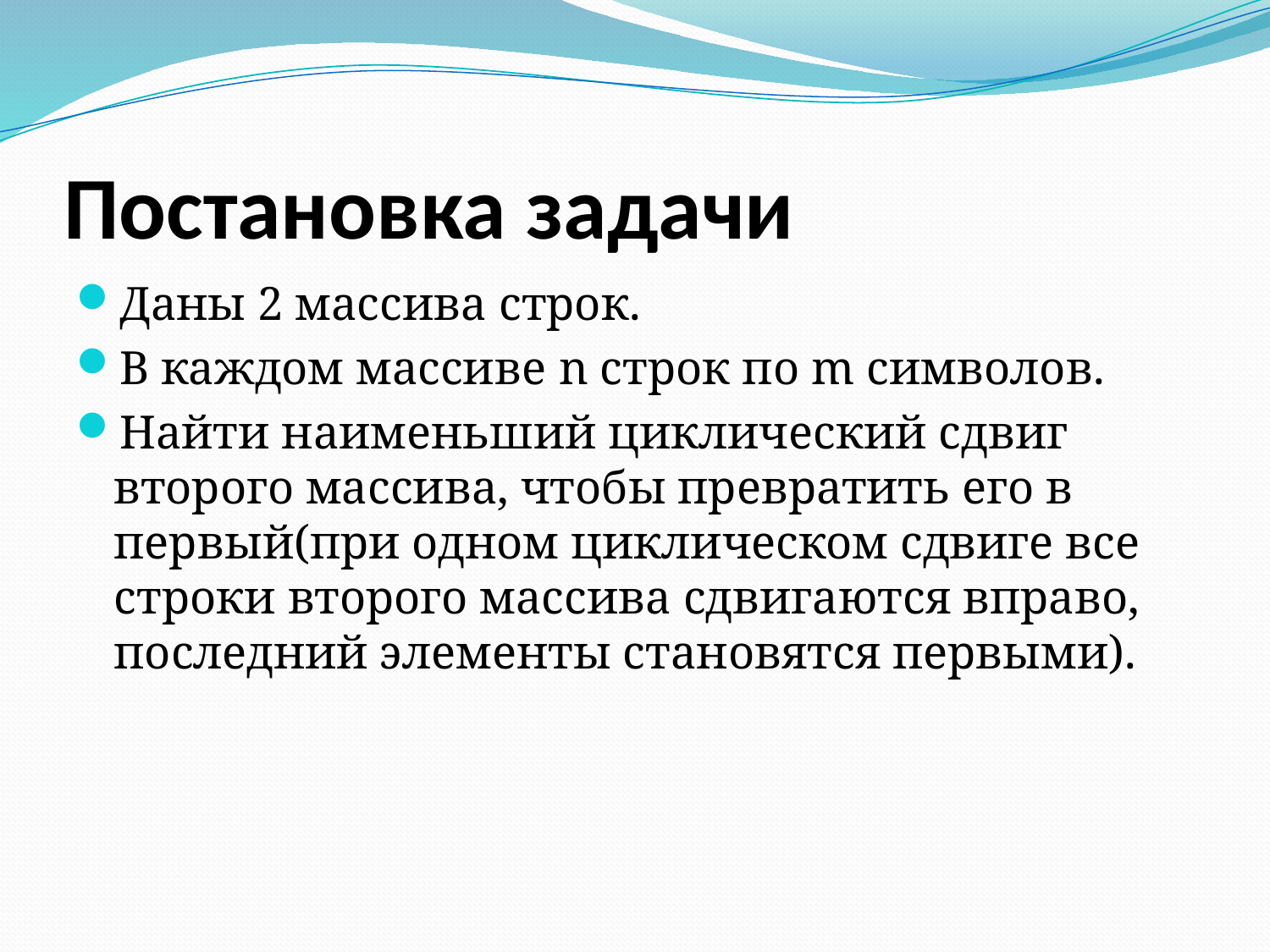

# Постановка задачи
Даны 2 массива строк.
В каждом массиве n строк по m символов.
Найти наименьший циклический сдвиг второго массива, чтобы превратить его в первый(при одном циклическом сдвиге все строки второго массива сдвигаются вправо, последний элементы становятся первыми).